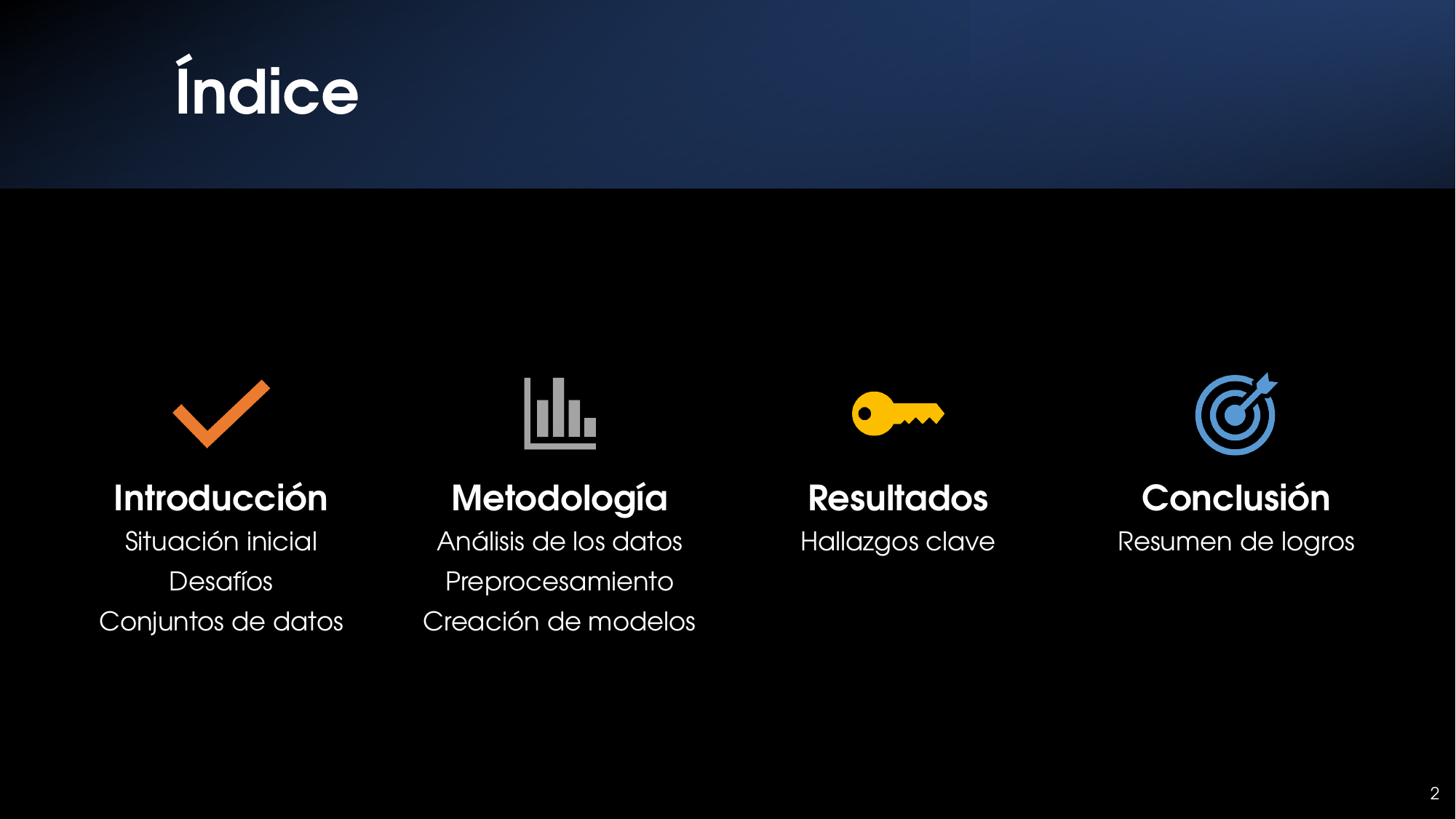

# Índice
Introducción
Situación inicial
Desafíos
Conjuntos de datos
Metodología
Análisis de los datos
Preprocesamiento
Creación de modelos
Resultados
Hallazgos clave
Conclusión
Resumen de logros
2